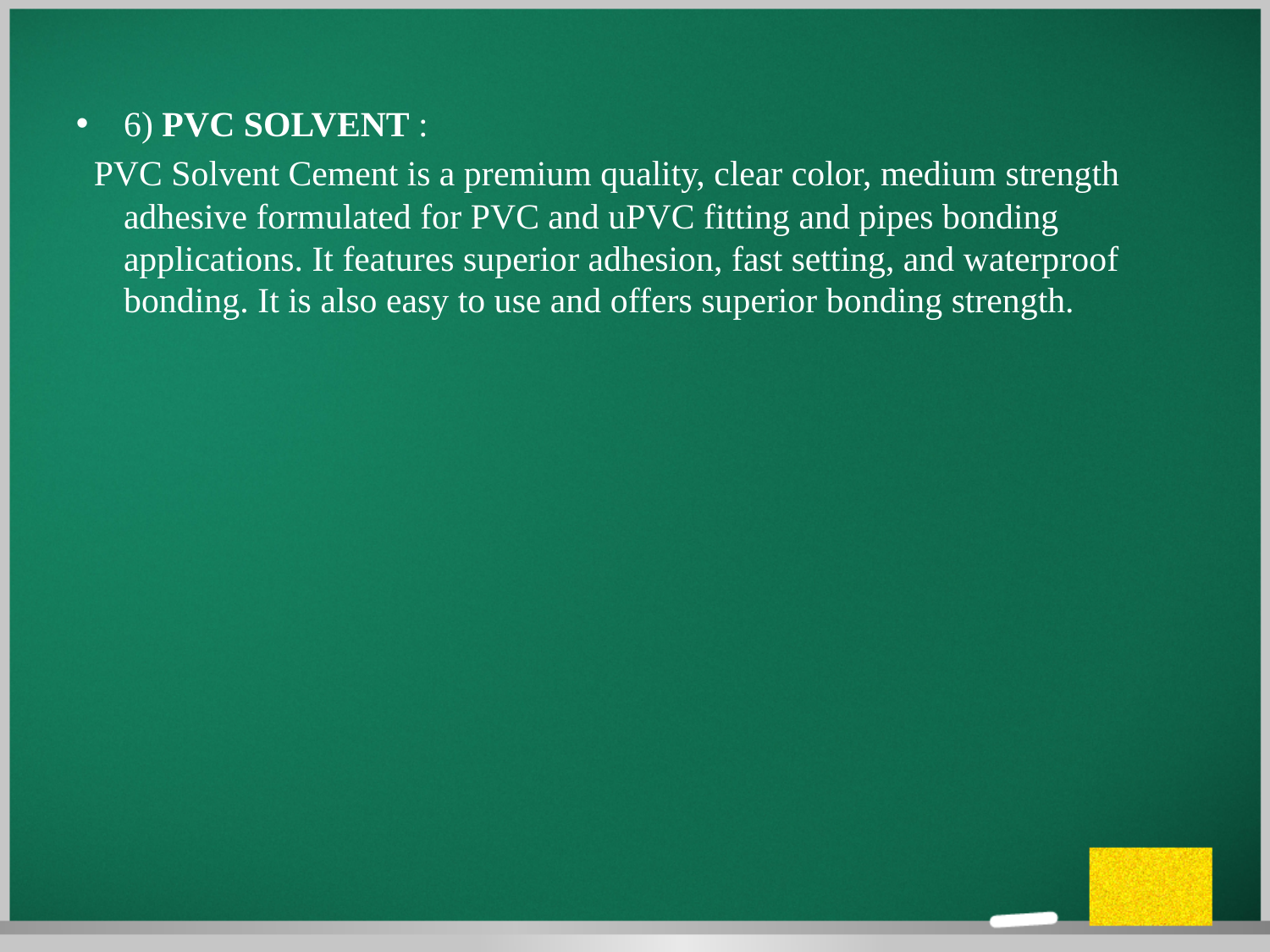

6) PVC SOLVENT :
  PVC Solvent Cement is a premium quality, clear color, medium strength adhesive formulated for PVC and uPVC fitting and pipes bonding applications. It features superior adhesion, fast setting, and waterproof bonding. It is also easy to use and offers superior bonding strength.